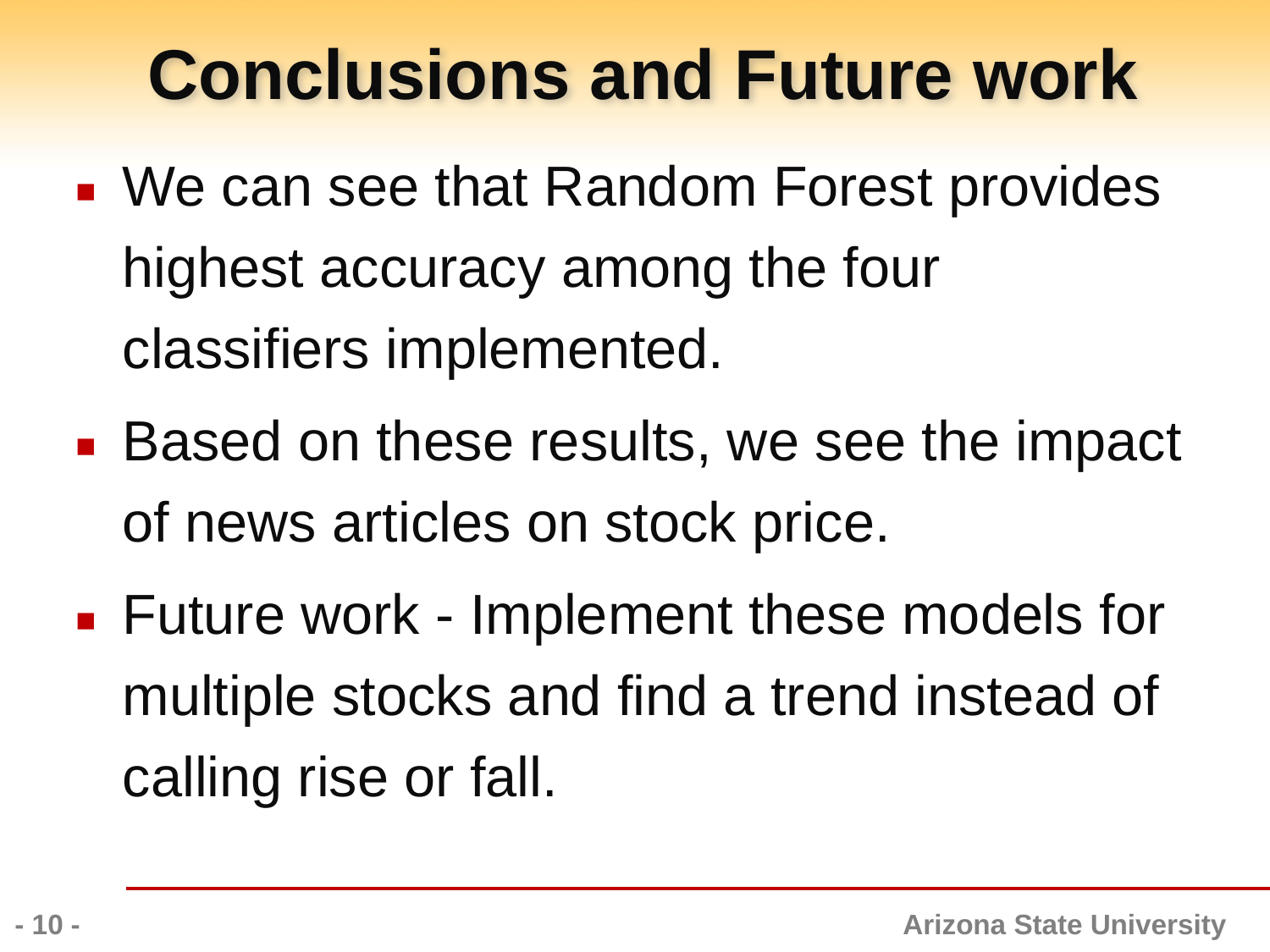

# Conclusions and Future work
We can see that Random Forest provides highest accuracy among the four classifiers implemented.
Based on these results, we see the impact of news articles on stock price.
Future work - Implement these models for multiple stocks and find a trend instead of calling rise or fall.
- 10 -